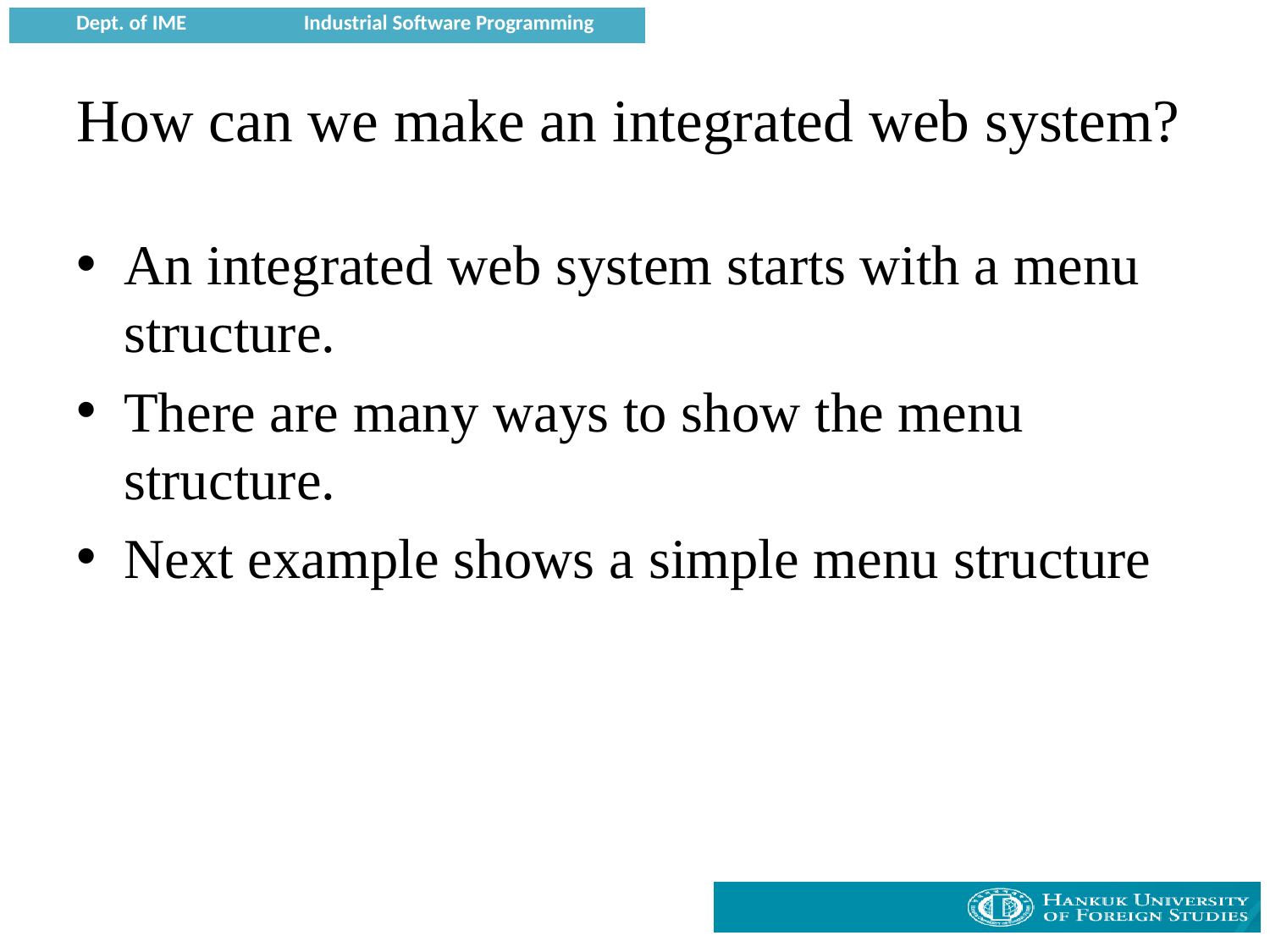

# How can we make an integrated web system?
An integrated web system starts with a menu structure.
There are many ways to show the menu structure.
Next example shows a simple menu structure